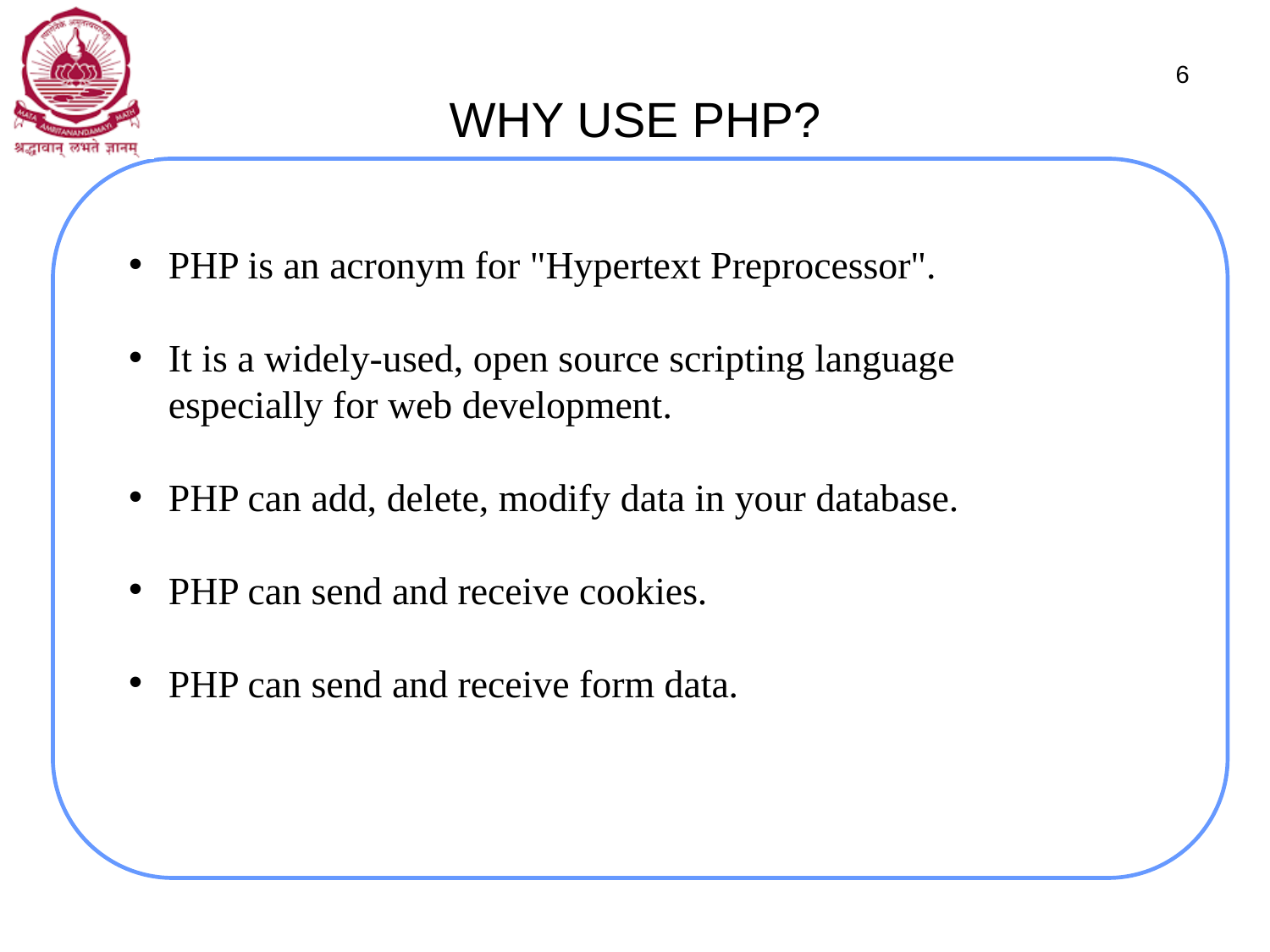

# WHY USE PHP?
6
PHP is an acronym for "Hypertext Preprocessor".

It is a widely-used, open source scripting language especially for web development.

PHP can add, delete, modify data in your database.

PHP can send and receive cookies.

PHP can send and receive form data.